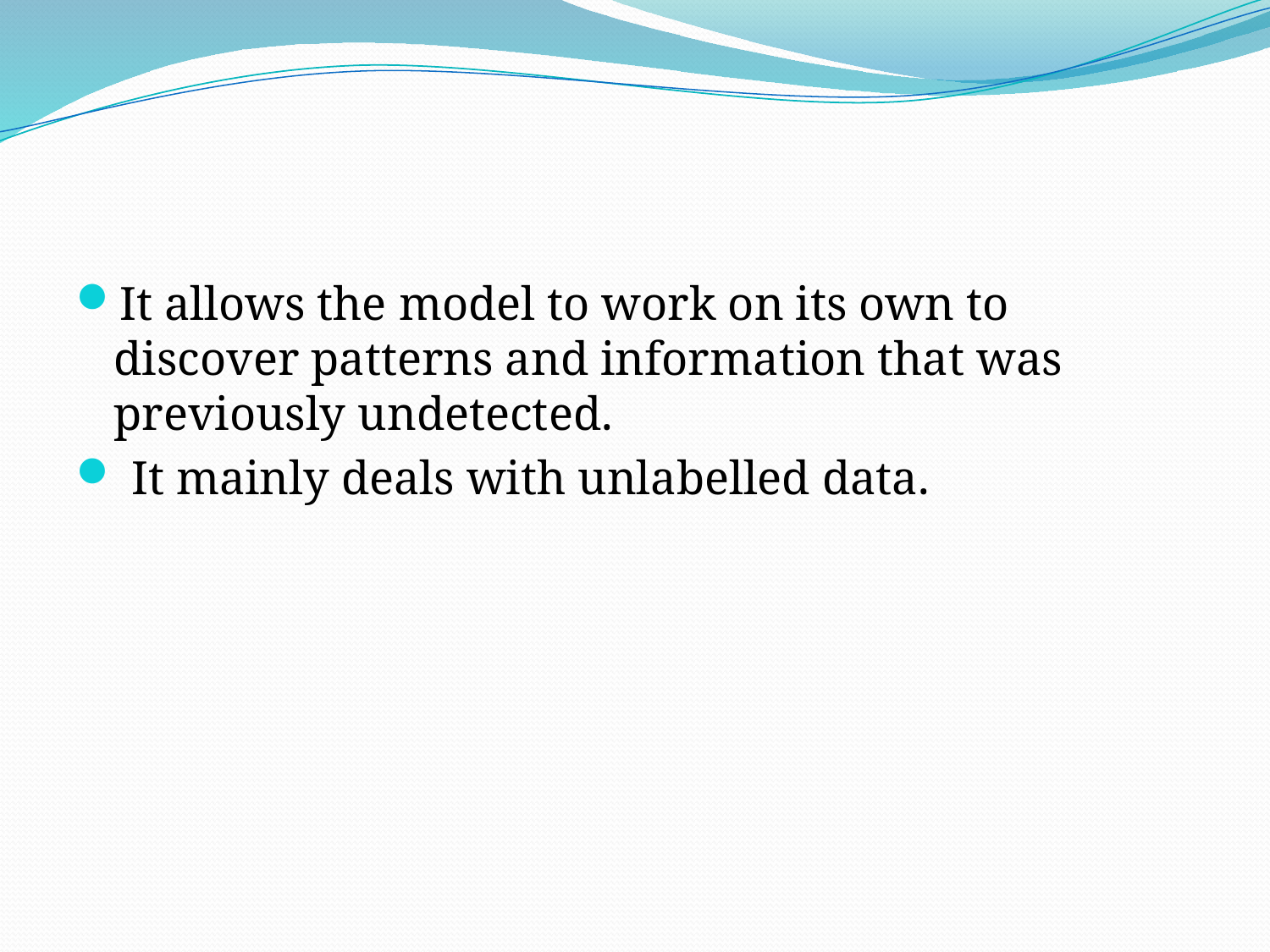

#
It allows the model to work on its own to discover patterns and information that was previously undetected.
 It mainly deals with unlabelled data.